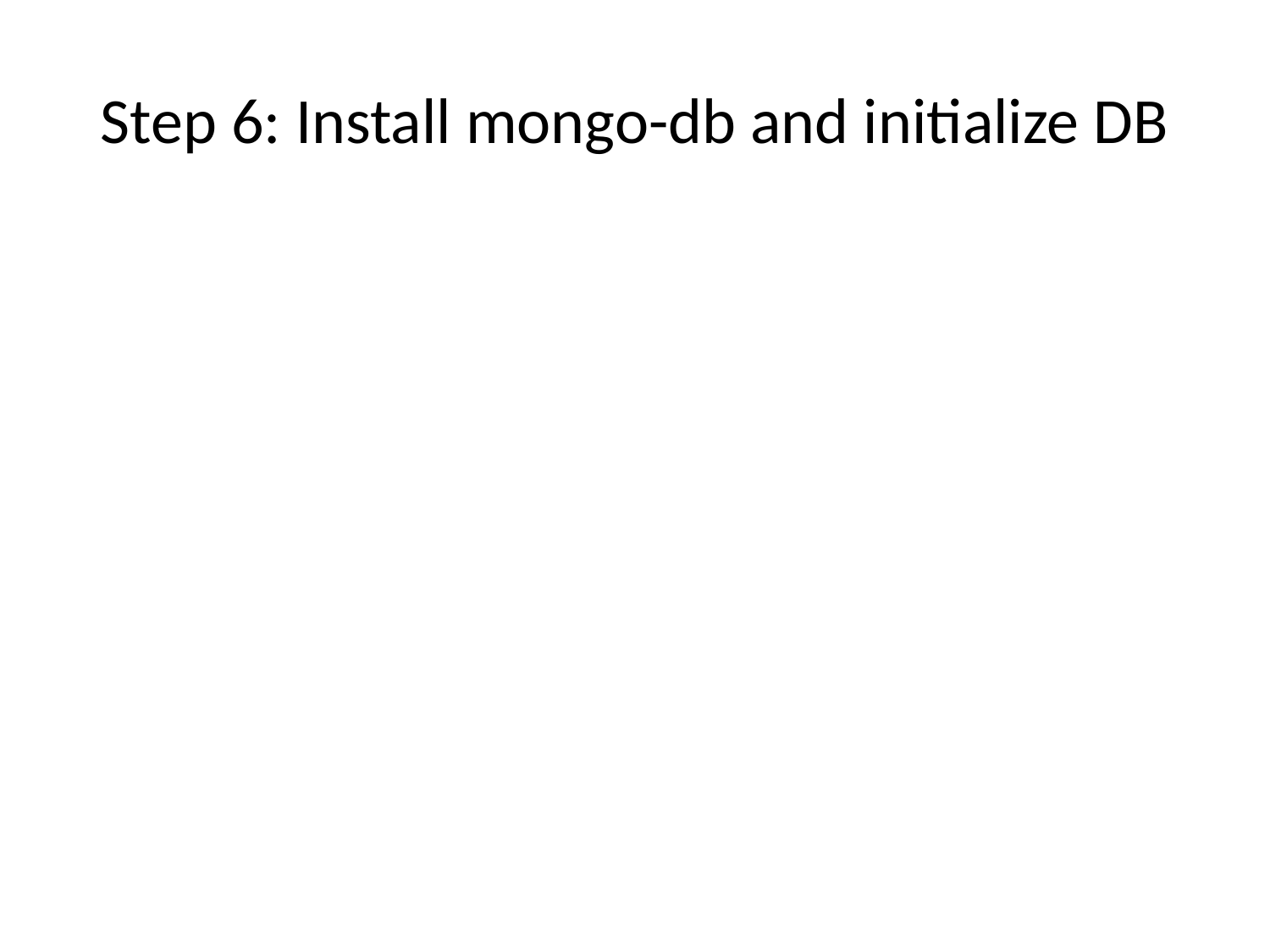

# Step 6: Install mongo-db and initialize DB